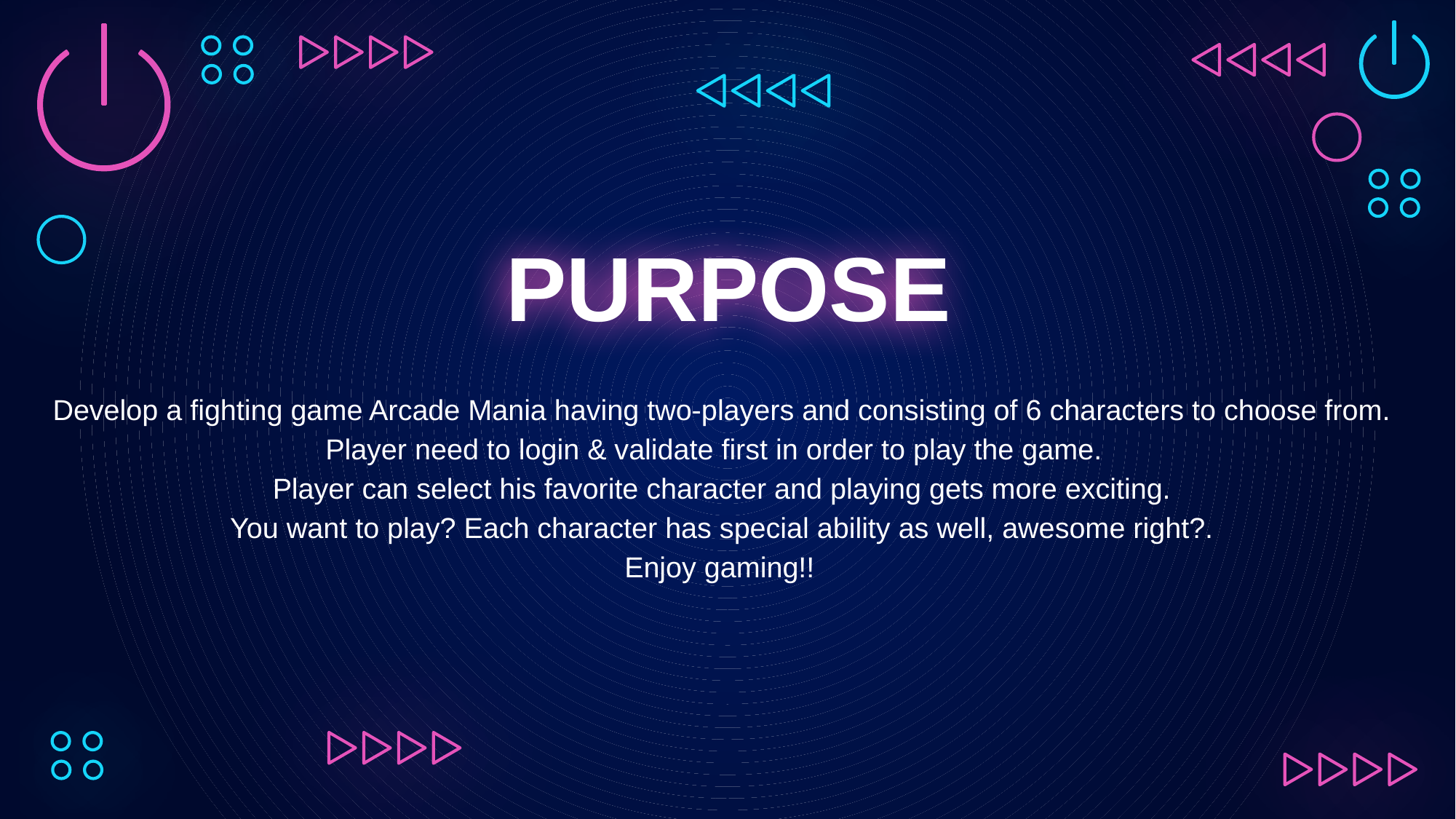

# PURPOSE
Develop a fighting game Arcade Mania having two-players and consisting of 6 characters to choose from.
Player need to login & validate first in order to play the game.
Player can select his favorite character and playing gets more exciting.
You want to play? Each character has special ability as well, awesome right?.
 Enjoy gaming!!